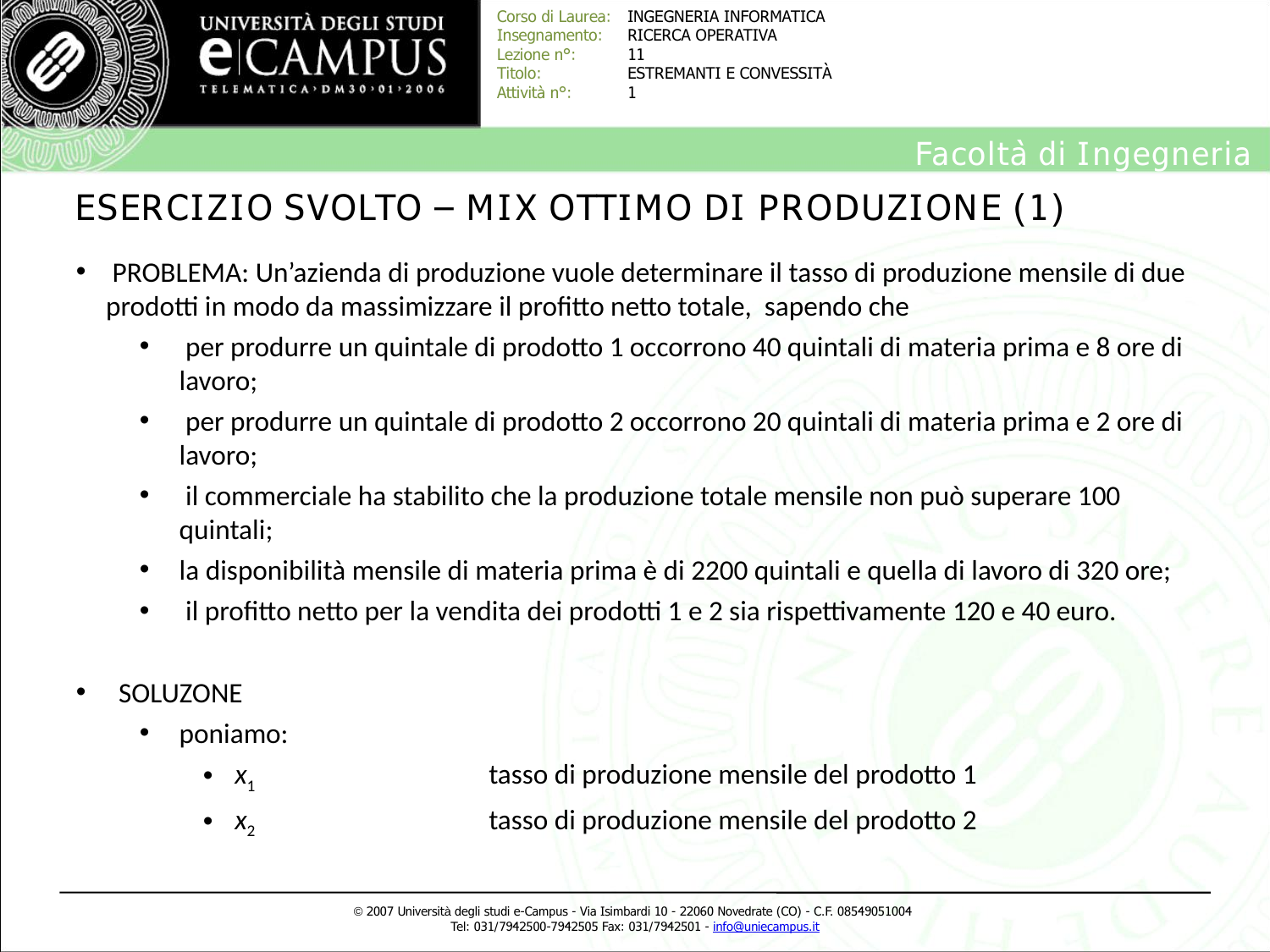

# ESERCIZIO SVOLTO – MIX OTTIMO DI PRODUZIONE (1)
 PROBLEMA: Un’azienda di produzione vuole determinare il tasso di produzione mensile di due prodotti in modo da massimizzare il profitto netto totale,  sapendo che
 per produrre un quintale di prodotto 1 occorrono 40 quintali di materia prima e 8 ore di lavoro;
 per produrre un quintale di prodotto 2 occorrono 20 quintali di materia prima e 2 ore di lavoro;
 il commerciale ha stabilito che la produzione totale mensile non può superare 100 quintali;
la disponibilità mensile di materia prima è di 2200 quintali e quella di lavoro di 320 ore;
 il profitto netto per la vendita dei prodotti 1 e 2 sia rispettivamente 120 e 40 euro.

  SOLUZONE
poniamo:
x1	tasso di produzione mensile del prodotto 1
x2	tasso di produzione mensile del prodotto 2